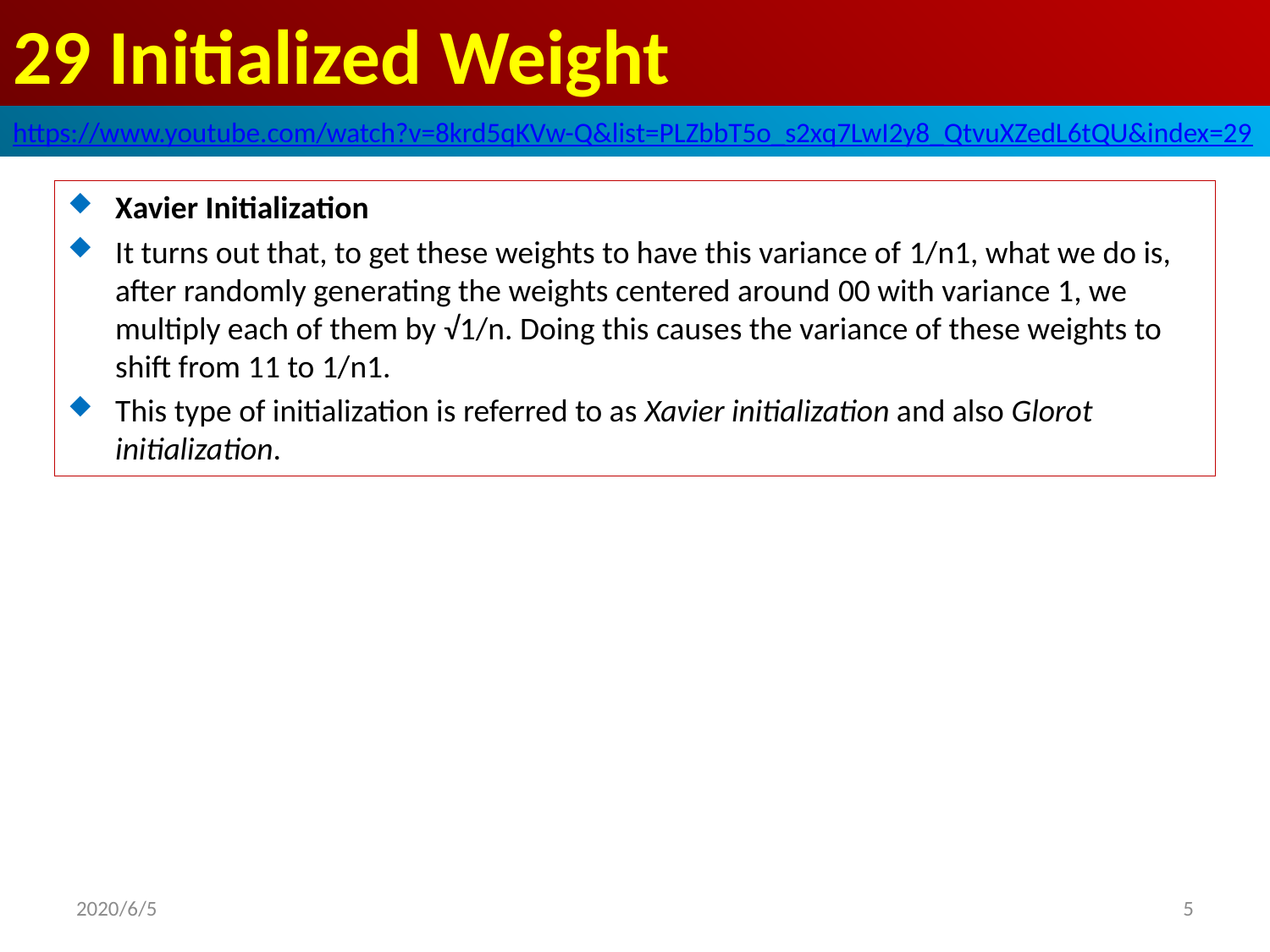

# 29 Initialized Weight
https://www.youtube.com/watch?v=8krd5qKVw-Q&list=PLZbbT5o_s2xq7LwI2y8_QtvuXZedL6tQU&index=29
Xavier Initialization
It turns out that, to get these weights to have this variance of 1/n1, what we do is, after randomly generating the weights centered around 00 with variance 1, we multiply each of them by √1/n. Doing this causes the variance of these weights to shift from 11 to 1/n1.
This type of initialization is referred to as Xavier initialization and also Glorot initialization.

2020/6/5
5